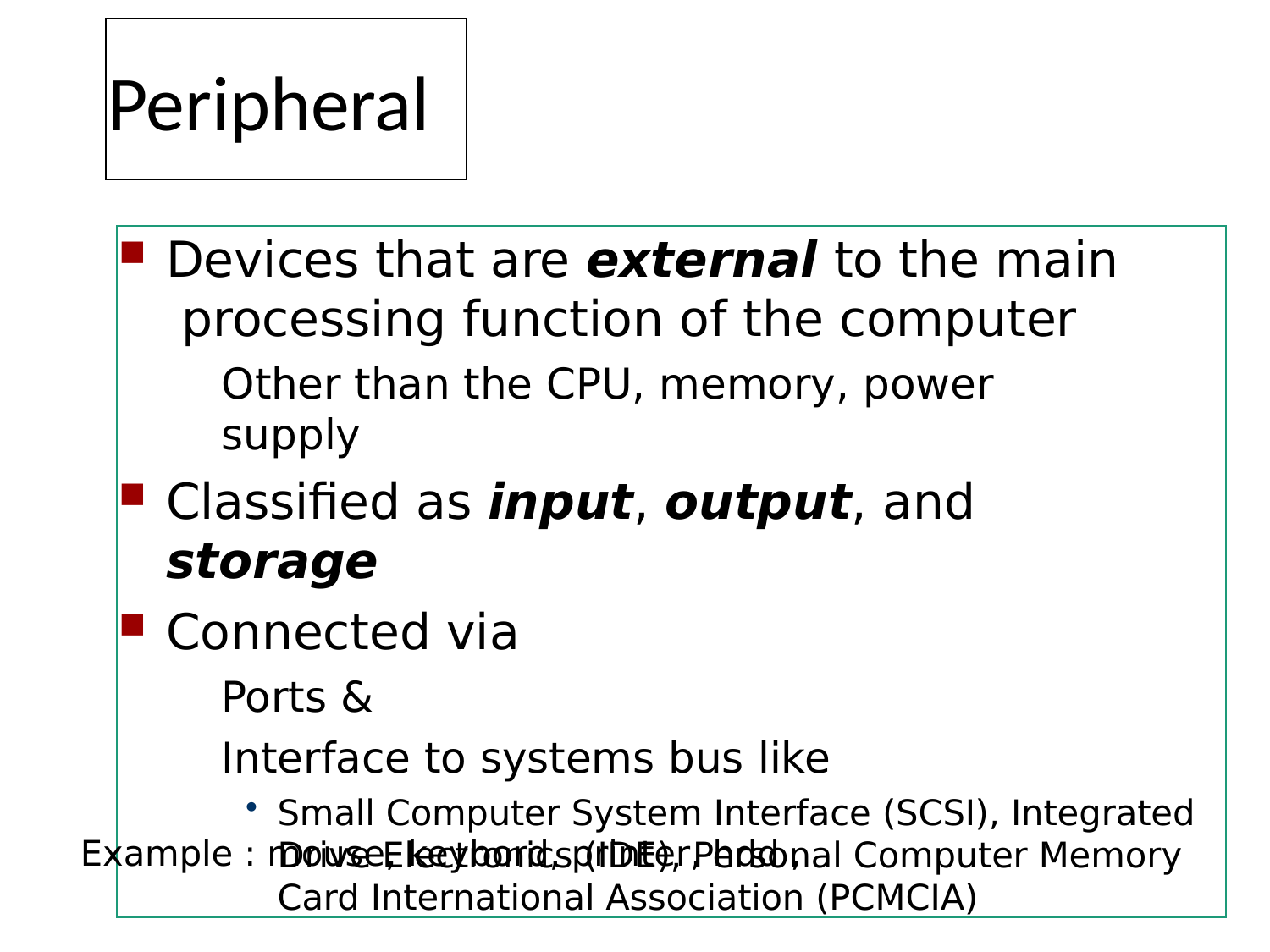

# Peripheral

Devices that are external to the main  processing function of the computer
Other than the CPU, memory, power supply
Classified as input, output, and storage
Connected via
Ports &
Interface to systems bus like
Small Computer System Interface (SCSI), Integrated  Drive Electronics (IDE), Personal Computer Memory  Card International Association (PCMCIA)
Example : mouse, keybord, printer, hdd ,
3